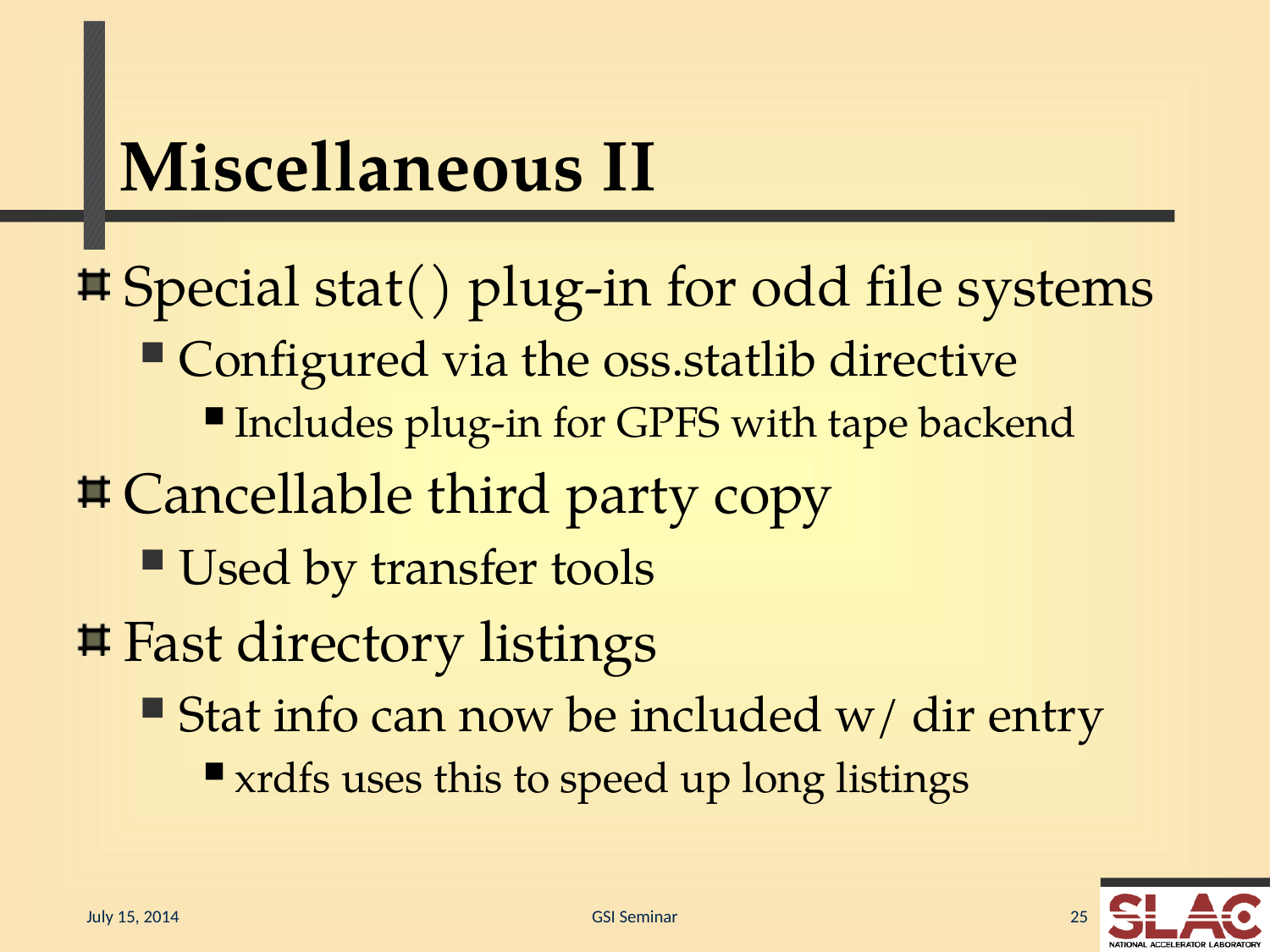

# Miscellaneous II
Special stat() plug-in for odd file systems
Configured via the oss.statlib directive
Includes plug-in for GPFS with tape backend
Cancellable third party copy
Used by transfer tools
Fast directory listings
Stat info can now be included w/ dir entry
xrdfs uses this to speed up long listings